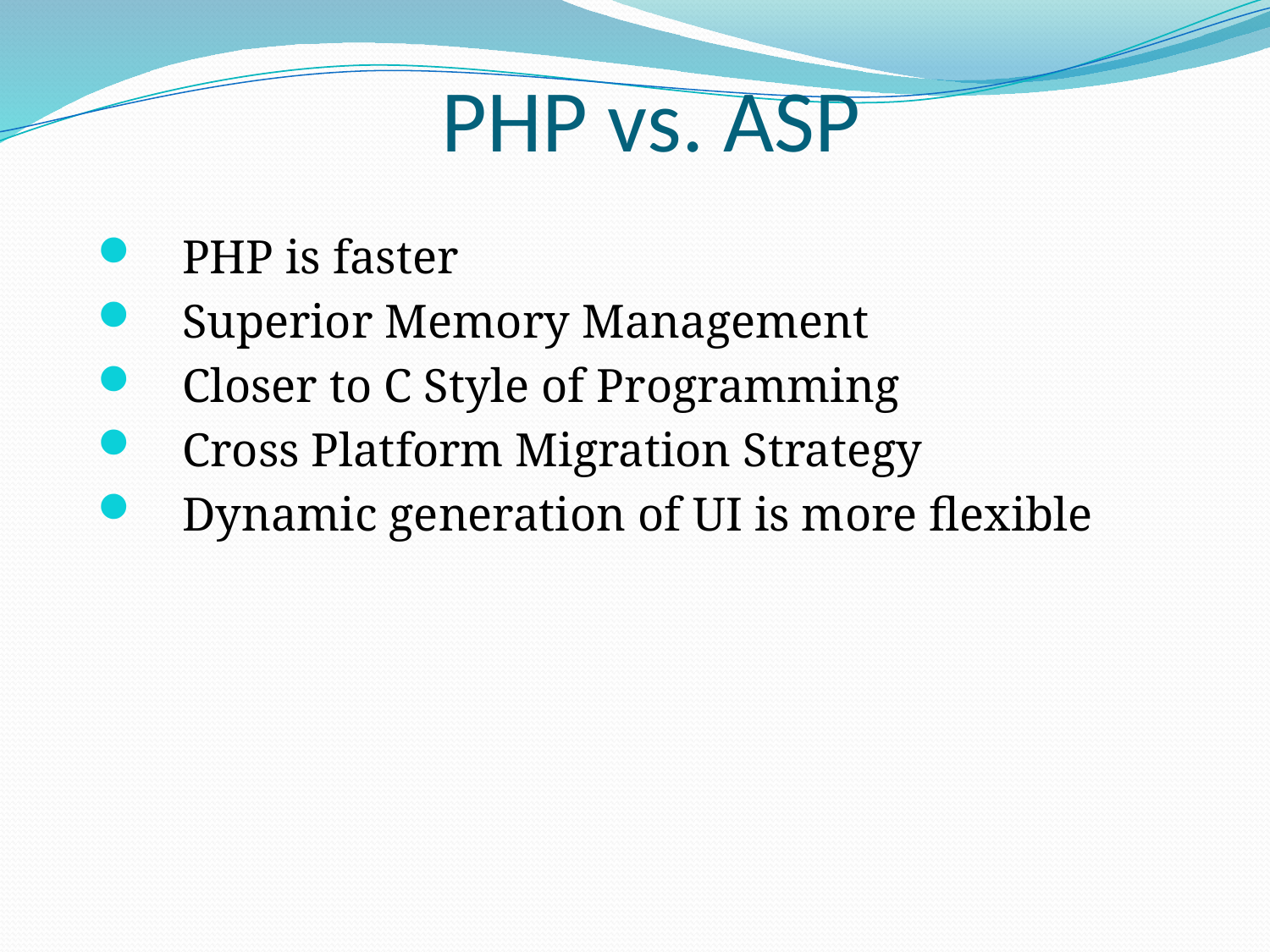

# PHP vs. ASP
PHP is faster
Superior Memory Management
Closer to C Style of Programming
Cross Platform Migration Strategy
Dynamic generation of UI is more flexible